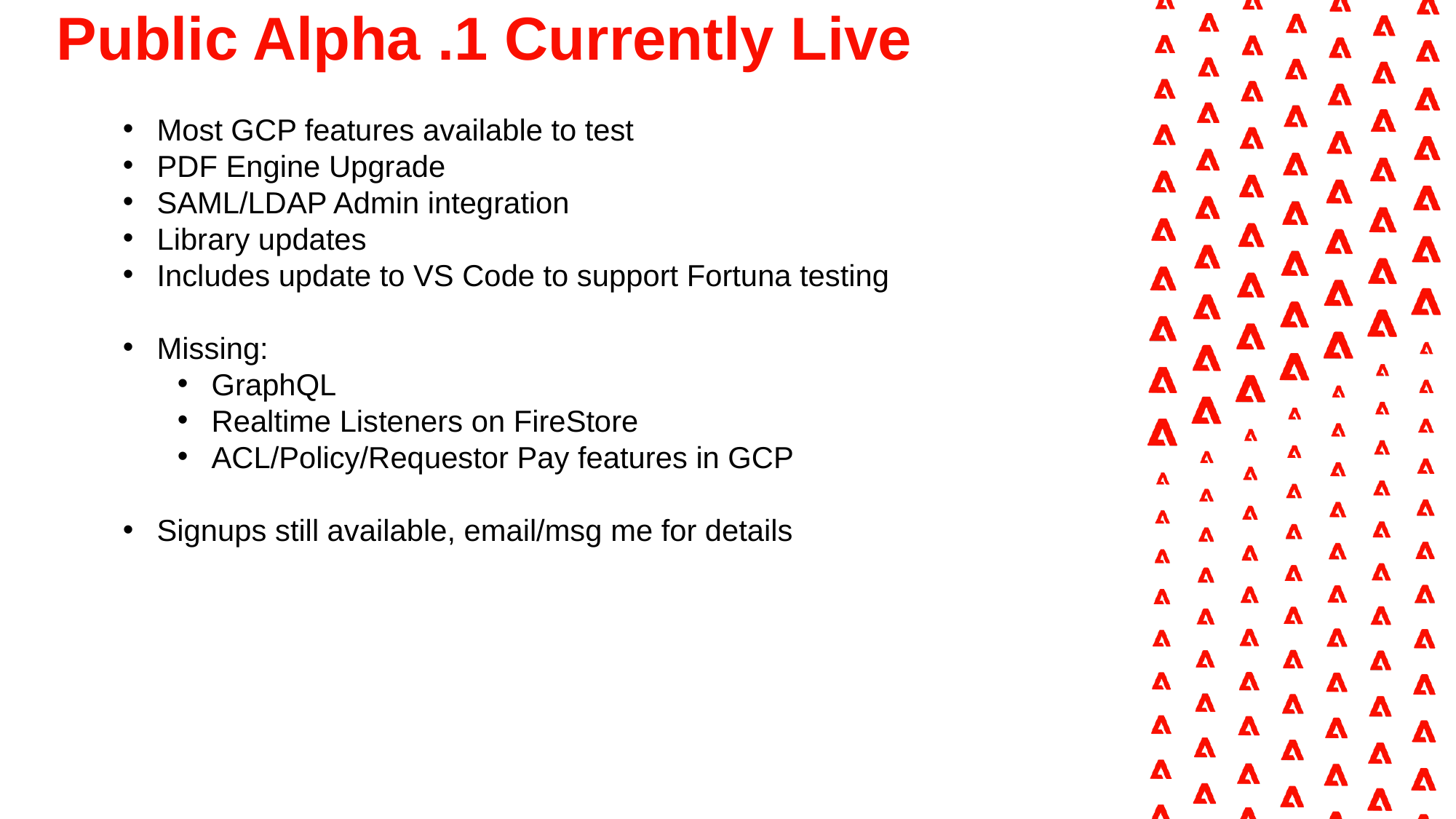

Public Alpha .1 Currently Live
Most GCP features available to test
PDF Engine Upgrade
SAML/LDAP Admin integration
Library updates
Includes update to VS Code to support Fortuna testing

Missing:
GraphQL
Realtime Listeners on FireStore
ACL/Policy/Requestor Pay features in GCP

Signups still available, email/msg me for details